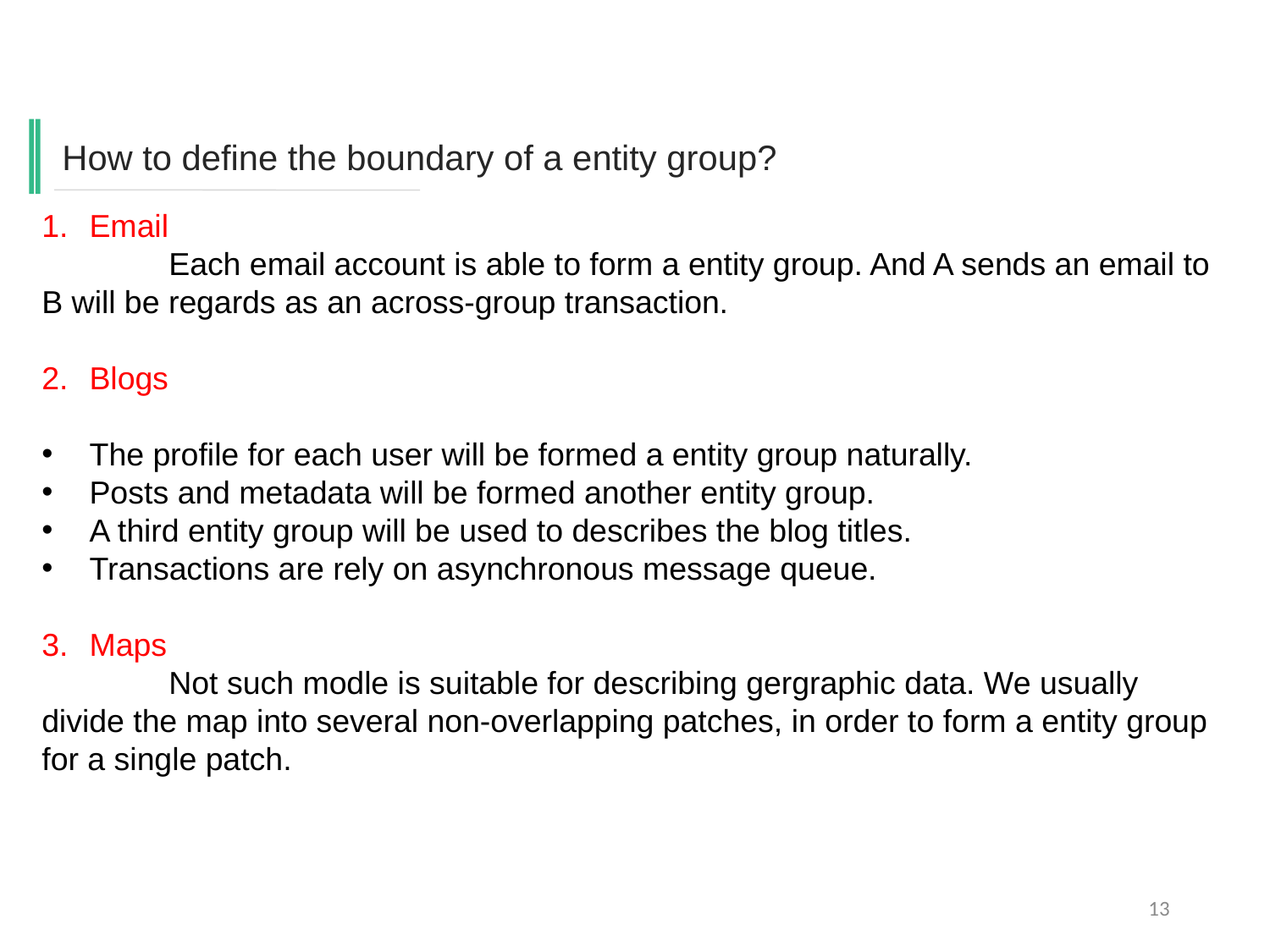

How to define the boundary of a entity group?

Email
	Each email account is able to form a entity group. And A sends an email to B will be regards as an across-group transaction.

Blogs

The profile for each user will be formed a entity group naturally.
Posts and metadata will be formed another entity group.
A third entity group will be used to describes the blog titles.
Transactions are rely on asynchronous message queue.

Maps
	Not such modle is suitable for describing gergraphic data. We usually divide the map into several non-overlapping patches, in order to form a entity group for a single patch.
13